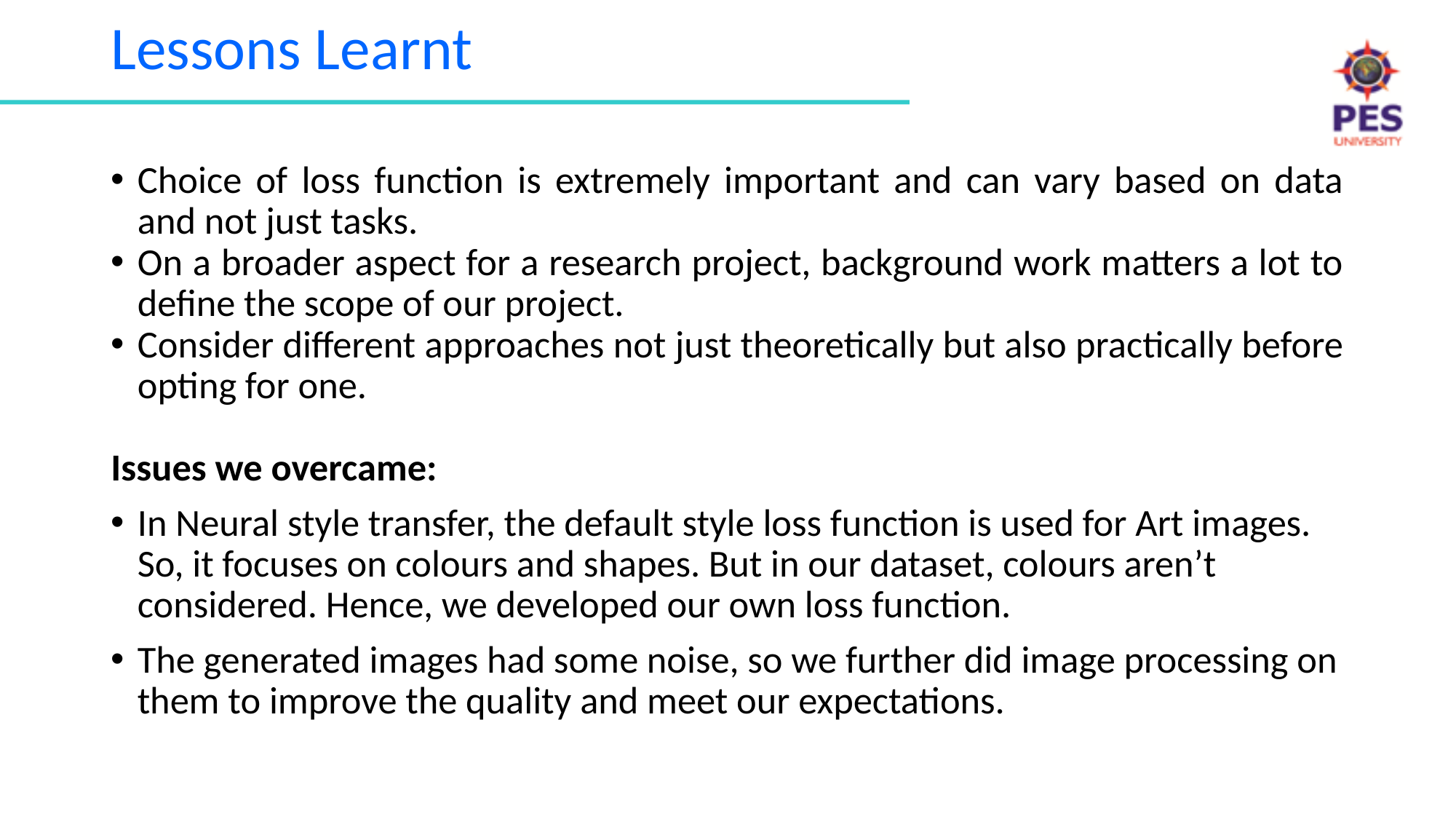

# Lessons Learnt
Choice of loss function is extremely important and can vary based on data and not just tasks.
On a broader aspect for a research project, background work matters a lot to define the scope of our project.
Consider different approaches not just theoretically but also practically before opting for one.

Issues we overcame:
In Neural style transfer, the default style loss function is used for Art images. So, it focuses on colours and shapes. But in our dataset, colours aren’t considered. Hence, we developed our own loss function.
The generated images had some noise, so we further did image processing on them to improve the quality and meet our expectations.